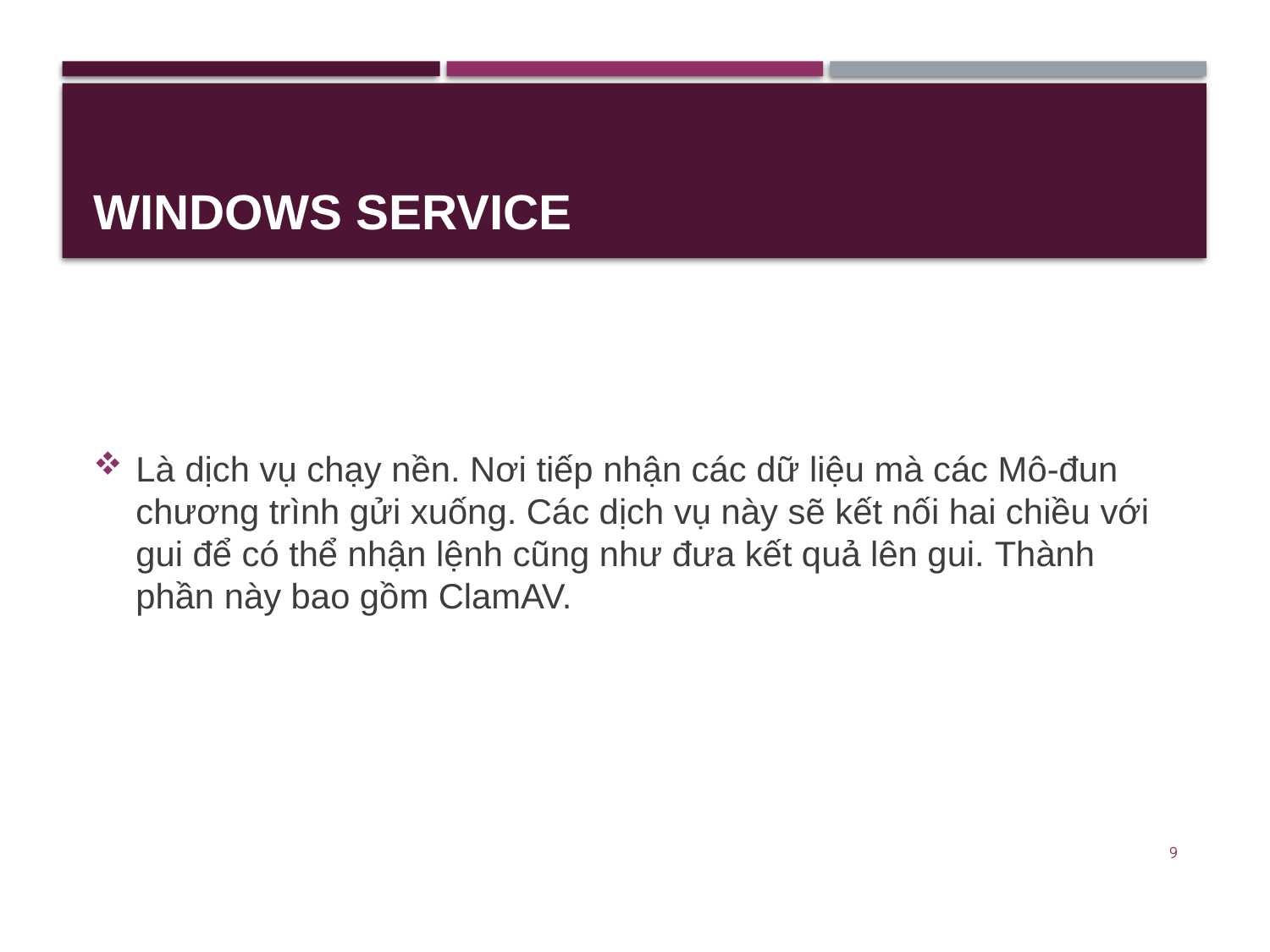

# Windows Service
Là dịch vụ chạy nền. Nơi tiếp nhận các dữ liệu mà các Mô-đun chương trình gửi xuống. Các dịch vụ này sẽ kết nối hai chiều với gui để có thể nhận lệnh cũng như đưa kết quả lên gui. Thành phần này bao gồm ClamAV.

9